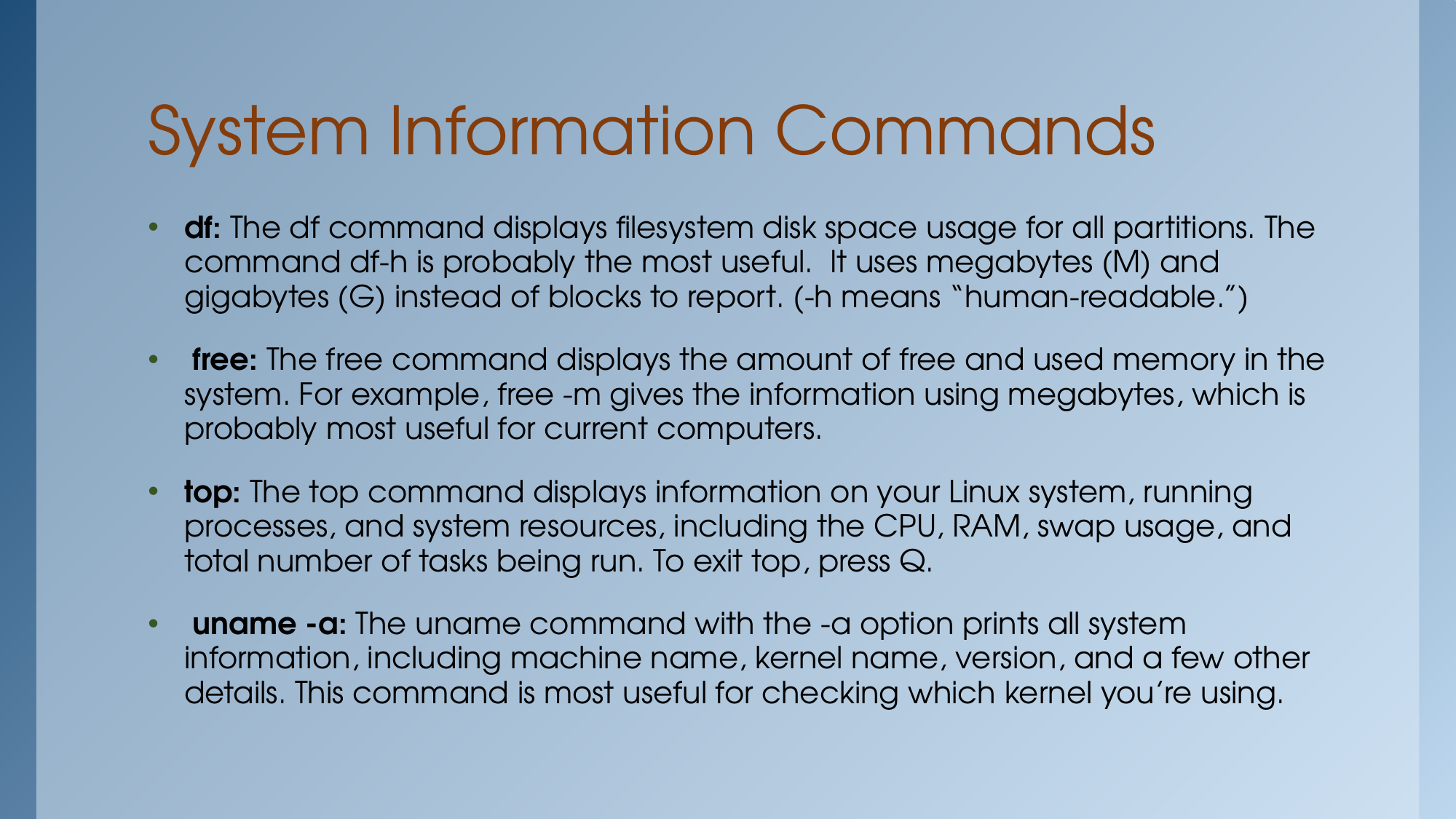

# System Information Commands
df: The df command displays filesystem disk space usage for all partitions. The command df-h is probably the most useful.  It uses megabytes (M) and gigabytes (G) instead of blocks to report. (-h means “human-readable.”)
 free: The free command displays the amount of free and used memory in the system. For example, free -m gives the information using megabytes, which is probably most useful for current computers.
top: The top command displays information on your Linux system, running processes, and system resources, including the CPU, RAM, swap usage, and total number of tasks being run. To exit top, press Q.
 uname -a: The uname command with the -a option prints all system information, including machine name, kernel name, version, and a few other details. This command is most useful for checking which kernel you’re using.